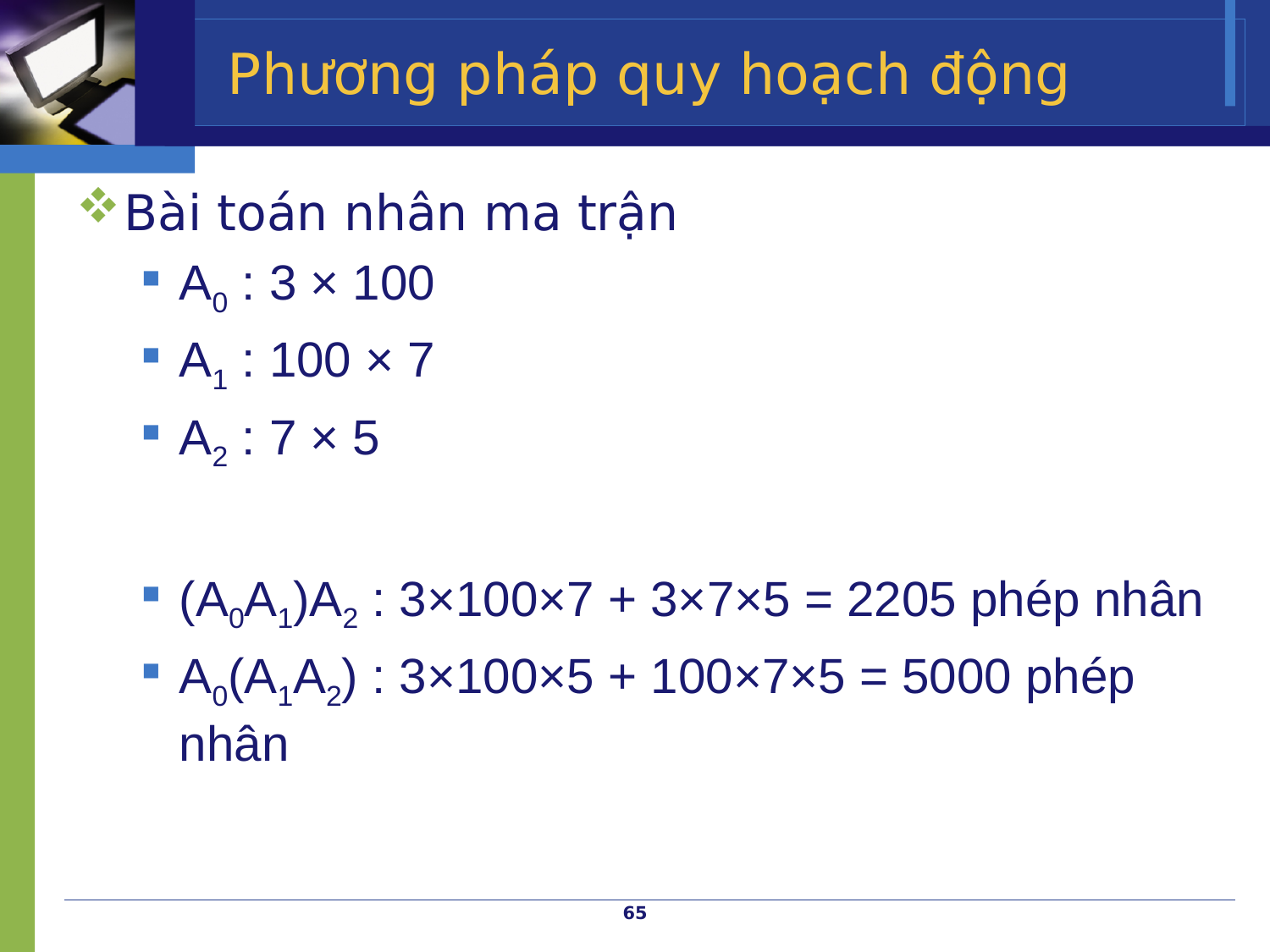

# Phương pháp quy hoạch động
Bài toán nhân ma trận
A0 : 3 × 100
A1 : 100 × 7
A2 : 7 × 5

(A0A1)A2 : 3×100×7 + 3×7×5 = 2205 phép nhân
A0(A1A2) : 3×100×5 + 100×7×5 = 5000 phép nhân

65